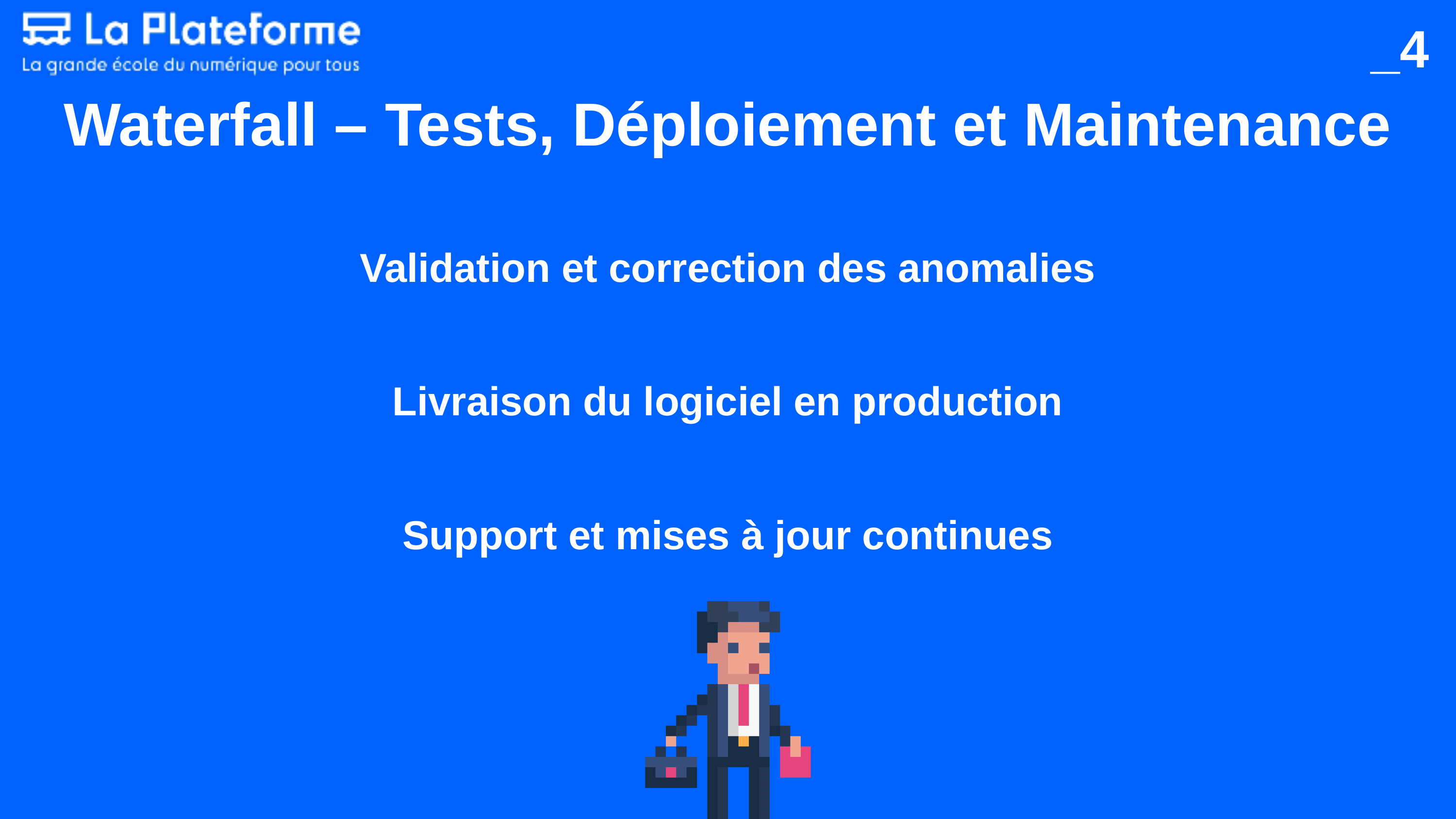

_4
Waterfall – Tests, Déploiement et Maintenance
Validation et correction des anomalies
Livraison du logiciel en production
Support et mises à jour continues